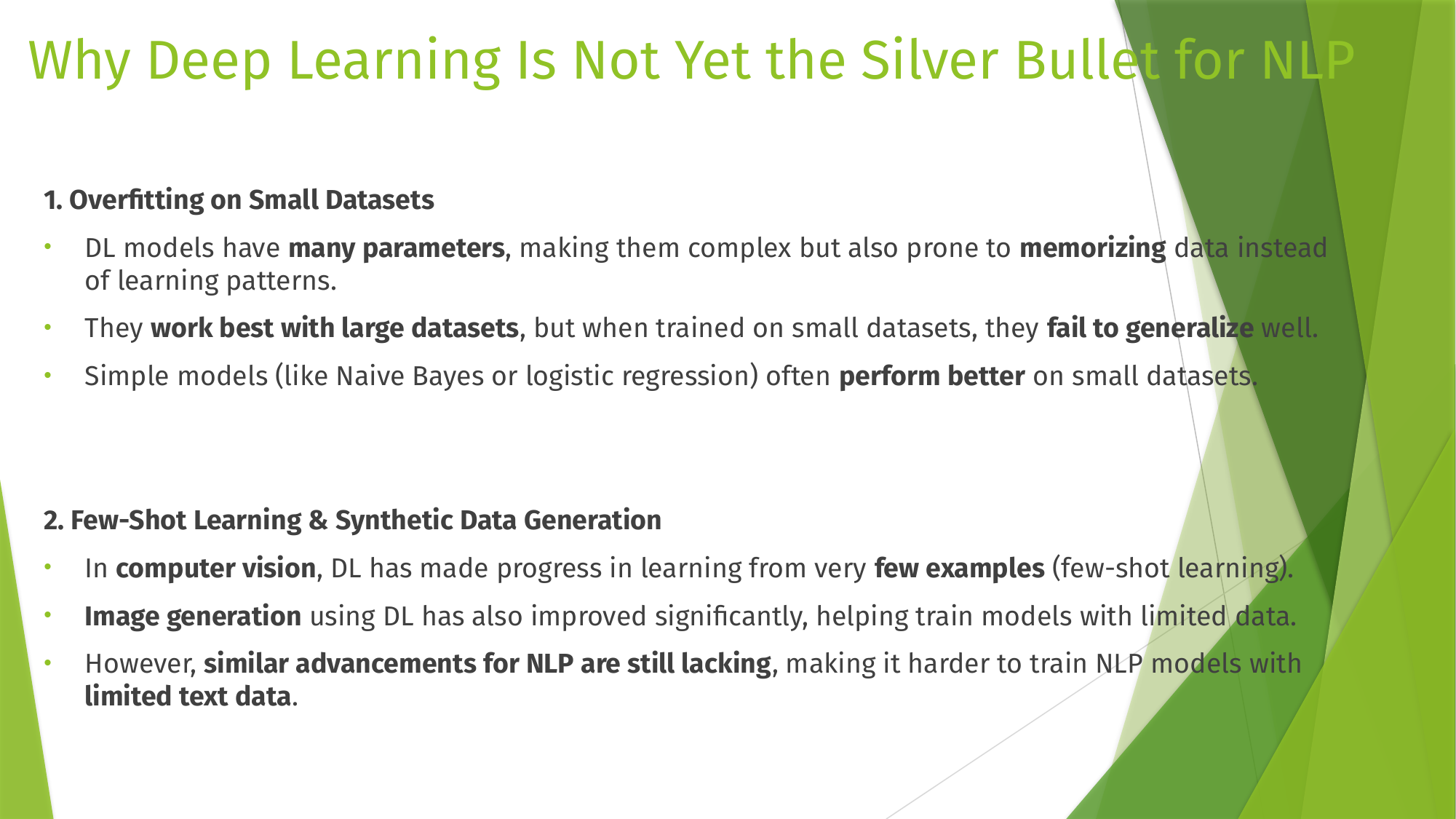

# Why Deep Learning Is Not Yet the Silver Bullet for NLP
1. Overfitting on Small Datasets
DL models have many parameters, making them complex but also prone to memorizing data instead of learning patterns.
They work best with large datasets, but when trained on small datasets, they fail to generalize well.
Simple models (like Naive Bayes or logistic regression) often perform better on small datasets.

2. Few-Shot Learning & Synthetic Data Generation
In computer vision, DL has made progress in learning from very few examples (few-shot learning).
Image generation using DL has also improved significantly, helping train models with limited data.
However, similar advancements for NLP are still lacking, making it harder to train NLP models with limited text data.